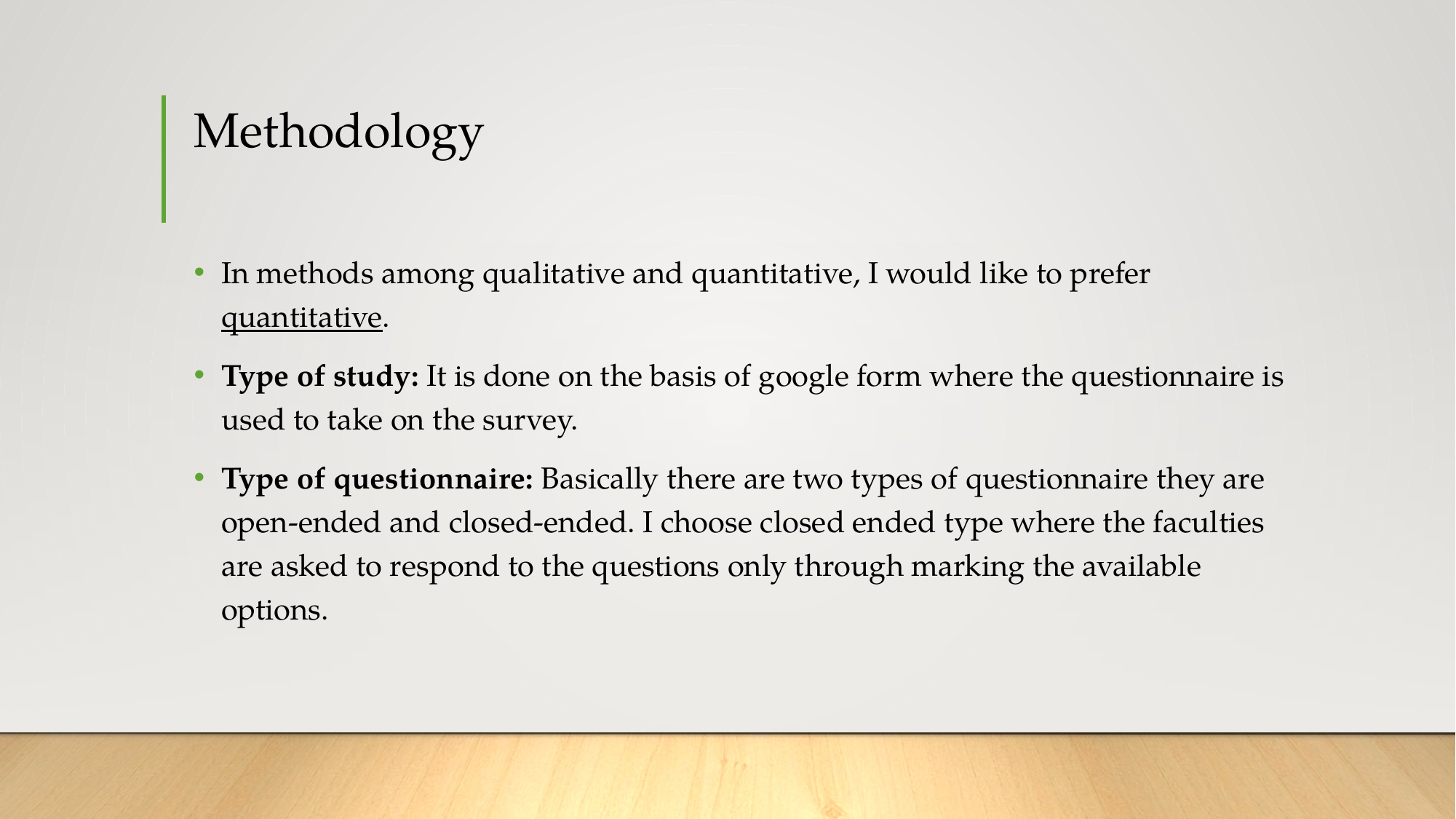

# Methodology
In methods among qualitative and quantitative, I would like to prefer quantitative.
Type of study: It is done on the basis of google form where the questionnaire is used to take on the survey.
Type of questionnaire: Basically there are two types of questionnaire they are open-ended and closed-ended. I choose closed ended type where the faculties are asked to respond to the questions only through marking the available options.